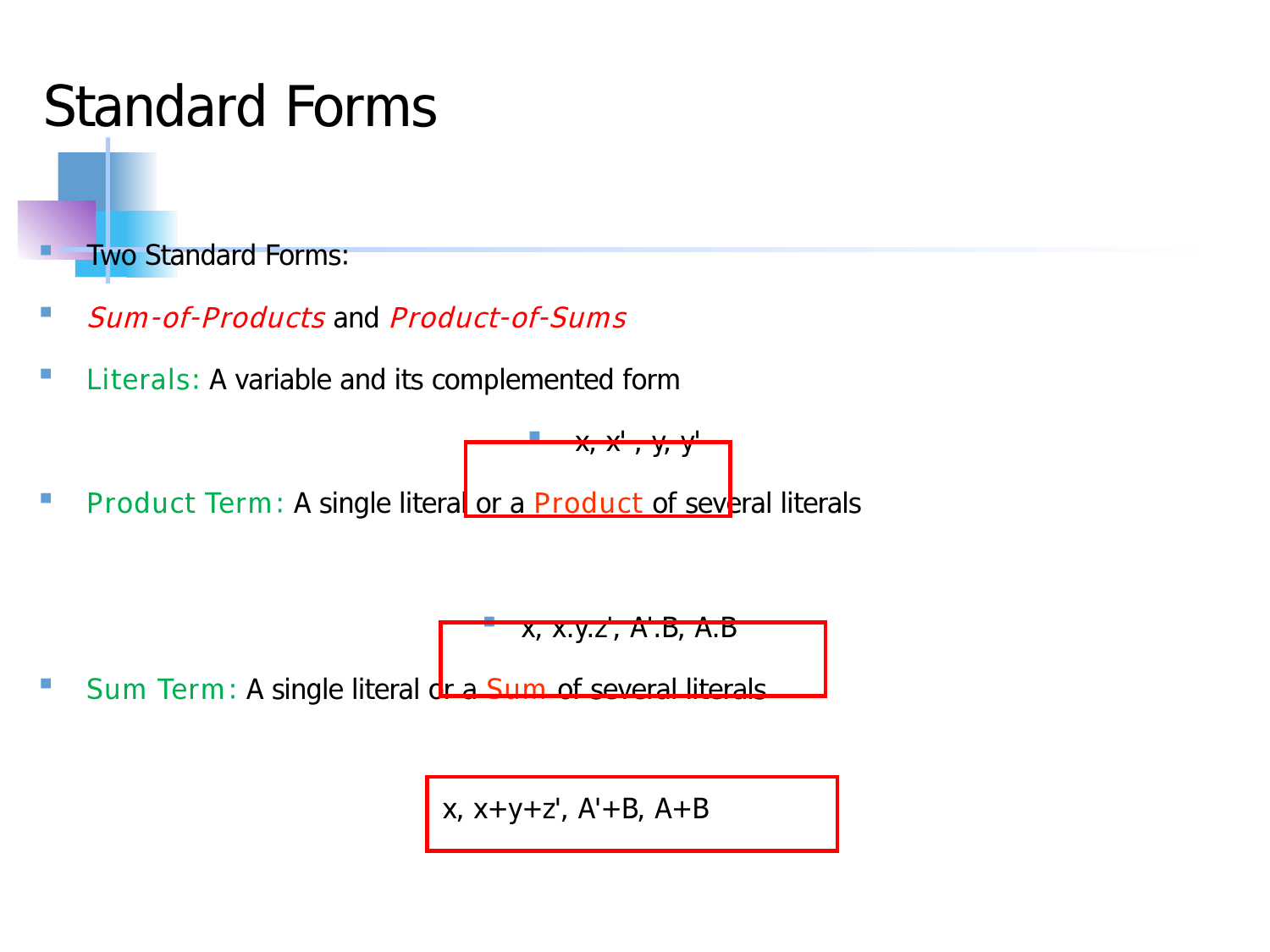

# Standard Forms

Two Standard Forms:
Sum-of-Products and Product-of-Sums
Literals: A variable and its complemented form
 x, x' , y, y'
Product Term: A single literal or a Product of several literals

x, x.y.z', A'.B, A.B
Sum Term: A single literal or a Sum of several literals

x, x+y+z', A'+B, A+B